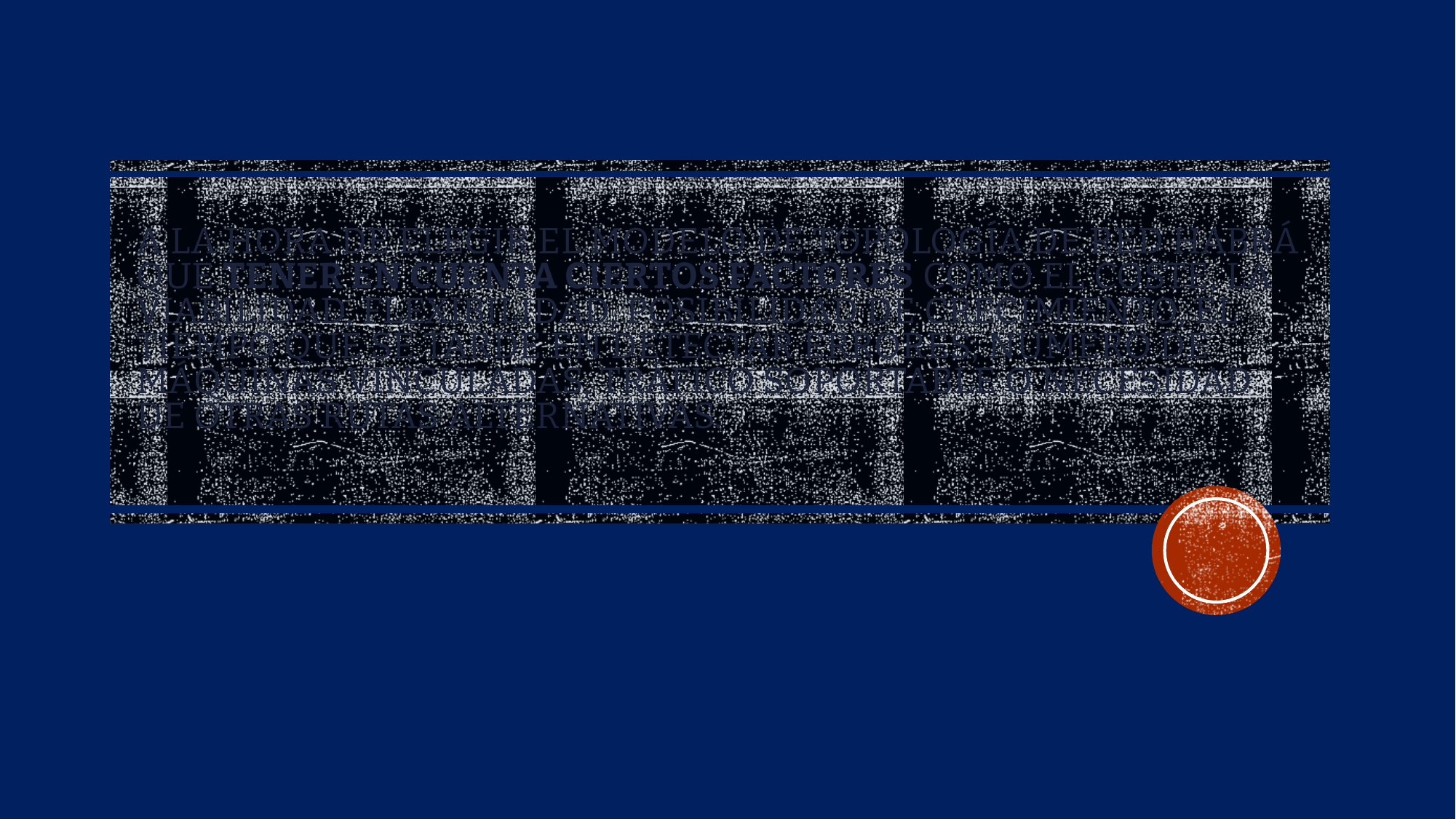

# A la hora de elegir el modelo de topología de red habrá que tener en cuenta ciertos factores como el coste, la viabilidad, flexibilidad, posibilidad de crecimiento, el tiempo que se tarde en detectar errores, número de máquinas vinculadas, tráfico soportable o necesidad de otras rutas alternativas.